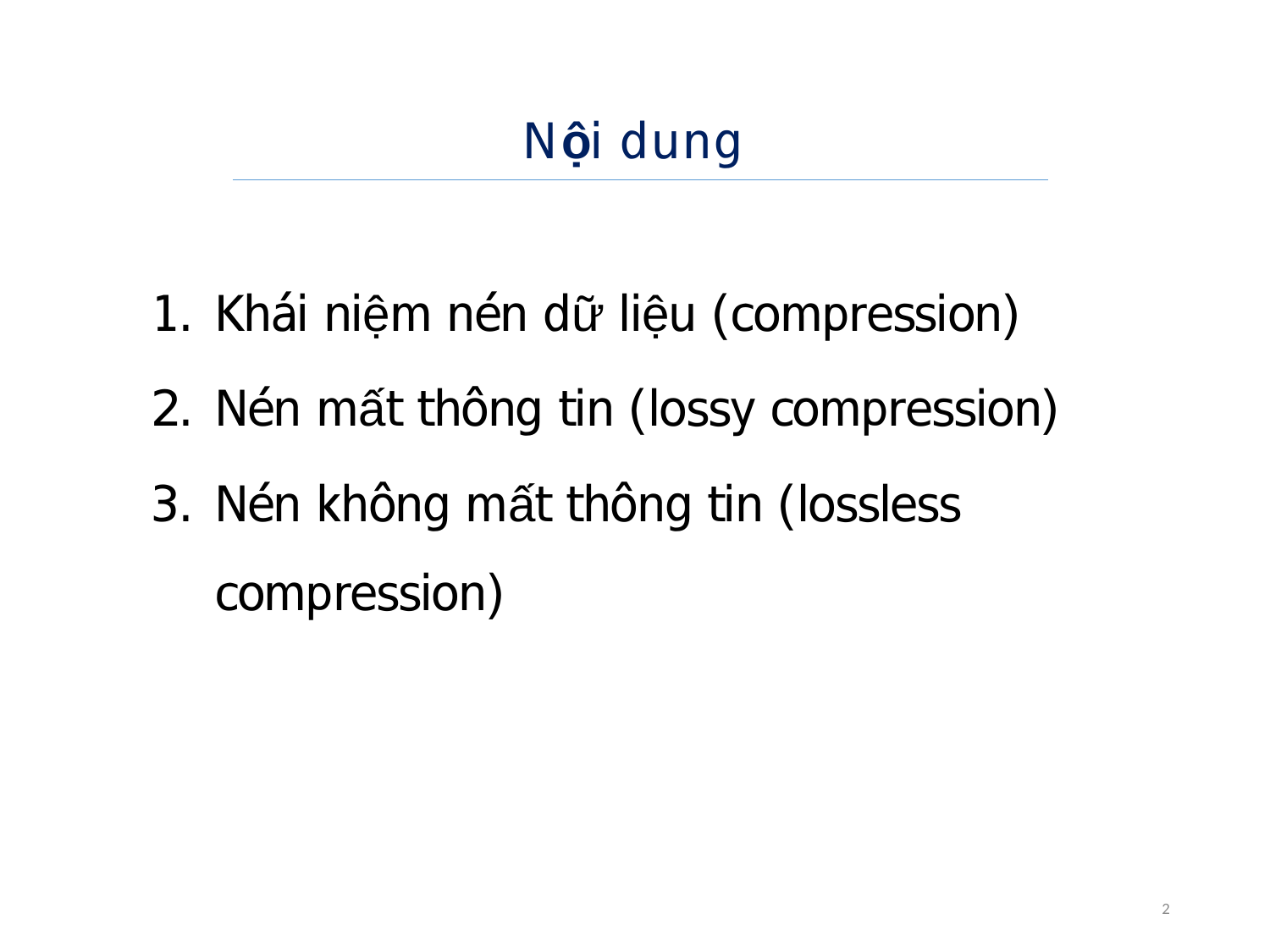

# Nội dung

Khái niệm nén dữ liệu (compression)
Nén mất thông tin (lossy compression)
Nén không mất thông tin (lossless compression)
2